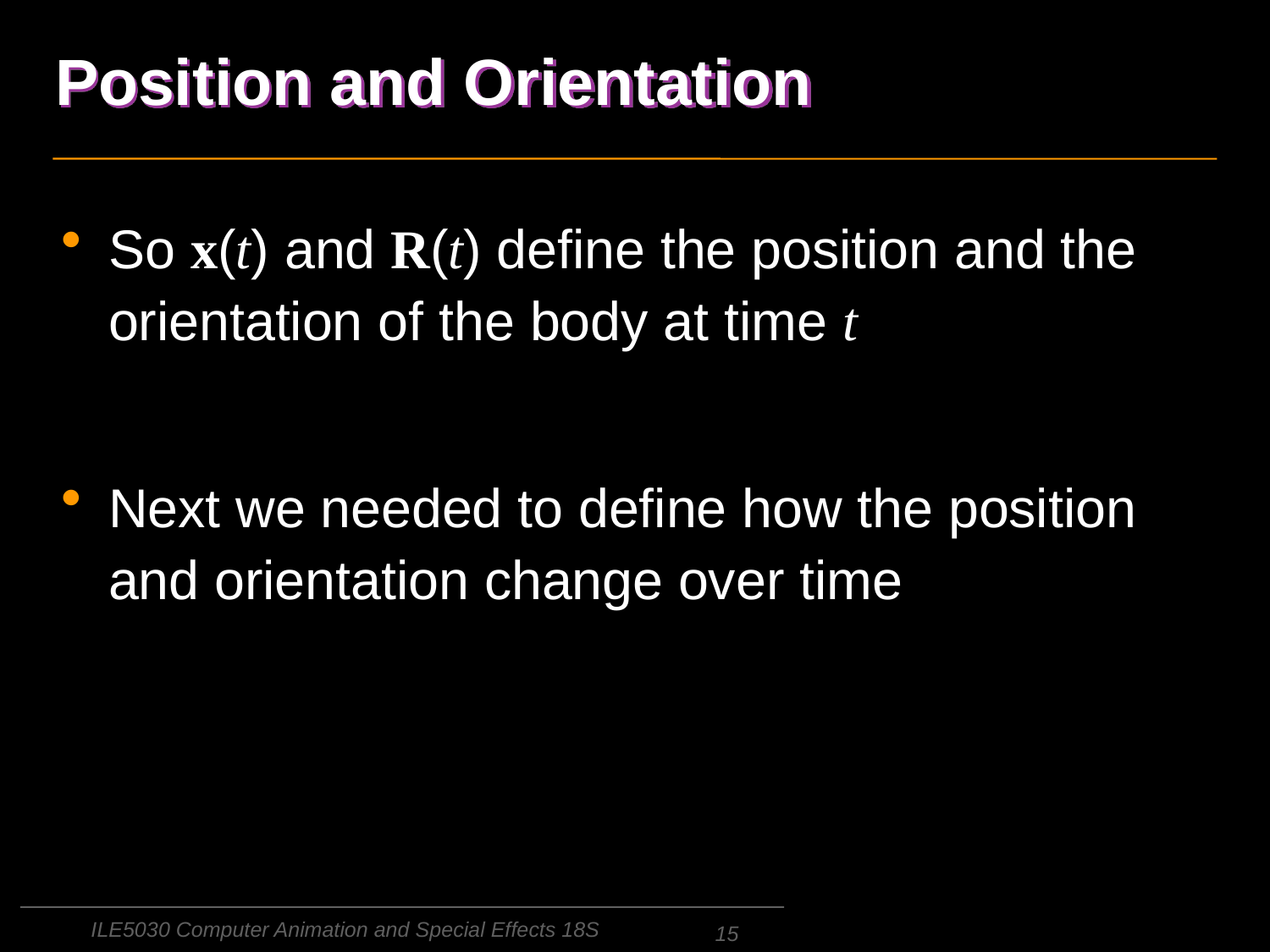

# Position and Orientation
So x(t) and R(t) define the position and the orientation of the body at time t

Next we needed to define how the position and orientation change over time
ILE5030 Computer Animation and Special Effects 18S
15